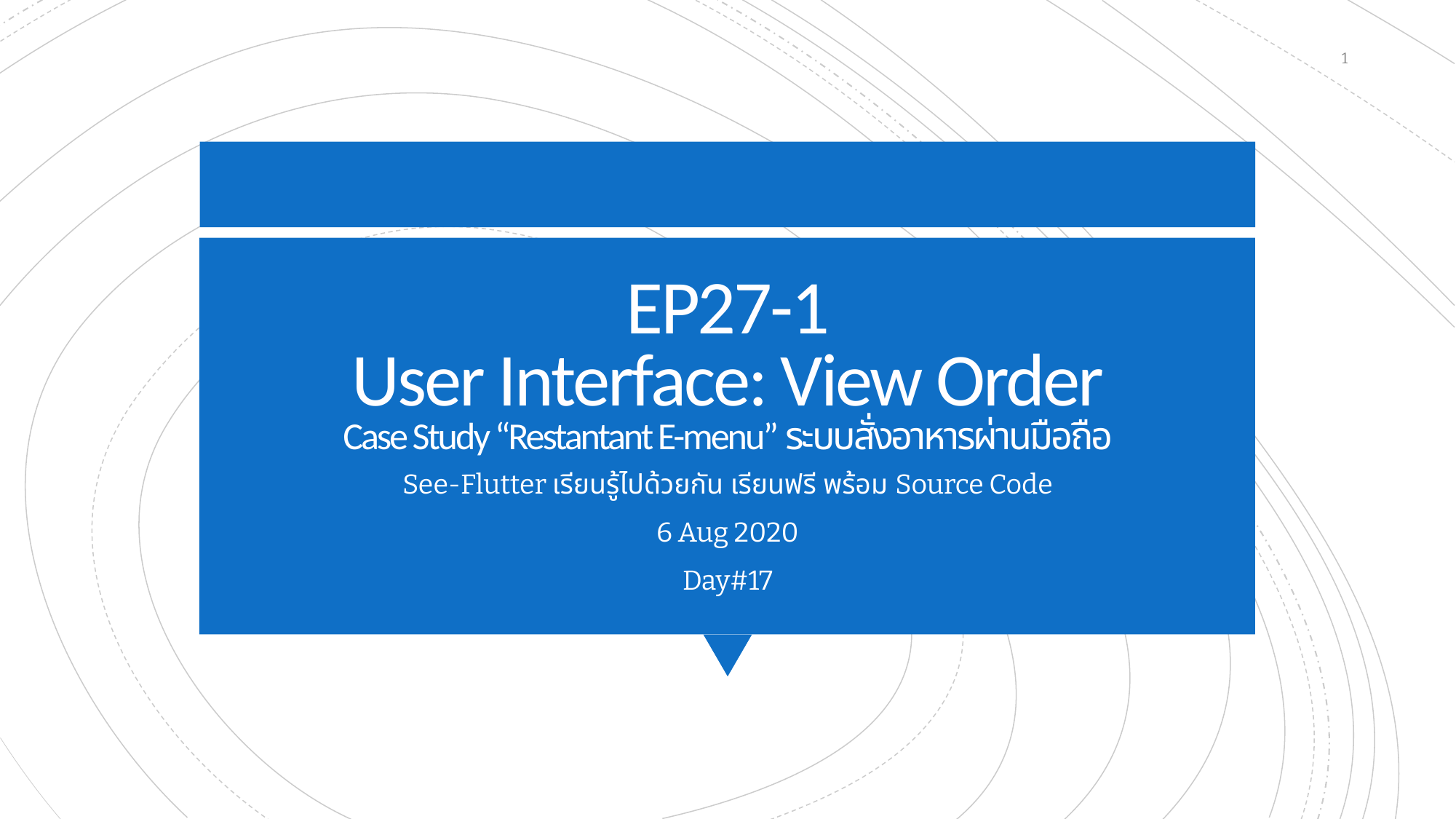

1
# EP27-1 User Interface: View Order Case Study “Restantant E-menu” ระบบสั่งอาหารผ่านมือถือ
See-Flutter เรียนรู้ไปด้วยกัน เรียนฟรี พร้อม Source Code
6 Aug 2020
Day#17